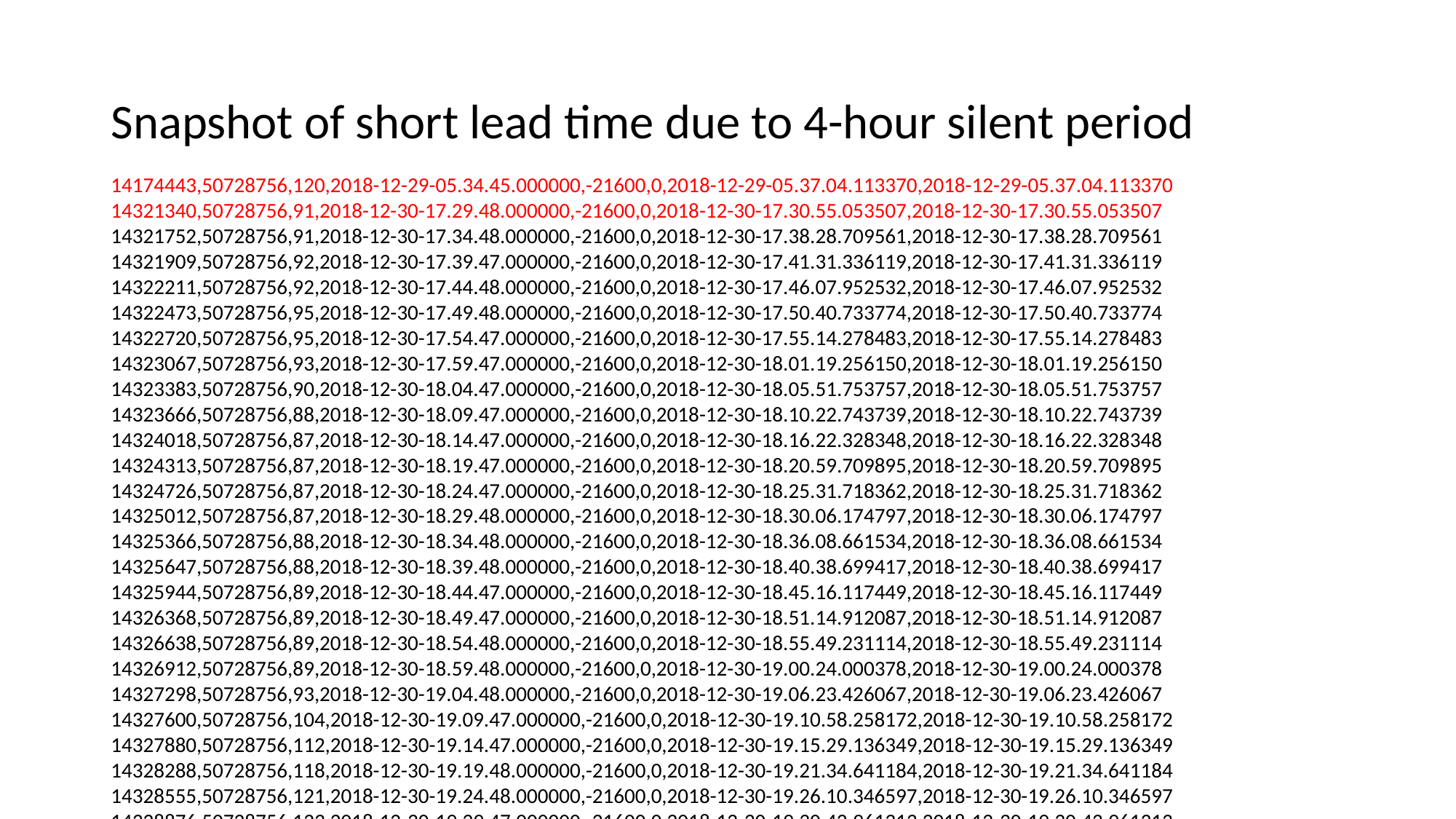

# Snapshot of short lead time due to 4-hour silent period
14174443,50728756,120,2018-12-29-05.34.45.000000,-21600,0,2018-12-29-05.37.04.113370,2018-12-29-05.37.04.113370
14321340,50728756,91,2018-12-30-17.29.48.000000,-21600,0,2018-12-30-17.30.55.053507,2018-12-30-17.30.55.053507
14321752,50728756,91,2018-12-30-17.34.48.000000,-21600,0,2018-12-30-17.38.28.709561,2018-12-30-17.38.28.709561
14321909,50728756,92,2018-12-30-17.39.47.000000,-21600,0,2018-12-30-17.41.31.336119,2018-12-30-17.41.31.336119
14322211,50728756,92,2018-12-30-17.44.48.000000,-21600,0,2018-12-30-17.46.07.952532,2018-12-30-17.46.07.952532
14322473,50728756,95,2018-12-30-17.49.48.000000,-21600,0,2018-12-30-17.50.40.733774,2018-12-30-17.50.40.733774
14322720,50728756,95,2018-12-30-17.54.47.000000,-21600,0,2018-12-30-17.55.14.278483,2018-12-30-17.55.14.278483
14323067,50728756,93,2018-12-30-17.59.47.000000,-21600,0,2018-12-30-18.01.19.256150,2018-12-30-18.01.19.256150
14323383,50728756,90,2018-12-30-18.04.47.000000,-21600,0,2018-12-30-18.05.51.753757,2018-12-30-18.05.51.753757
14323666,50728756,88,2018-12-30-18.09.47.000000,-21600,0,2018-12-30-18.10.22.743739,2018-12-30-18.10.22.743739
14324018,50728756,87,2018-12-30-18.14.47.000000,-21600,0,2018-12-30-18.16.22.328348,2018-12-30-18.16.22.328348
14324313,50728756,87,2018-12-30-18.19.47.000000,-21600,0,2018-12-30-18.20.59.709895,2018-12-30-18.20.59.709895
14324726,50728756,87,2018-12-30-18.24.47.000000,-21600,0,2018-12-30-18.25.31.718362,2018-12-30-18.25.31.718362
14325012,50728756,87,2018-12-30-18.29.48.000000,-21600,0,2018-12-30-18.30.06.174797,2018-12-30-18.30.06.174797
14325366,50728756,88,2018-12-30-18.34.48.000000,-21600,0,2018-12-30-18.36.08.661534,2018-12-30-18.36.08.661534
14325647,50728756,88,2018-12-30-18.39.48.000000,-21600,0,2018-12-30-18.40.38.699417,2018-12-30-18.40.38.699417
14325944,50728756,89,2018-12-30-18.44.47.000000,-21600,0,2018-12-30-18.45.16.117449,2018-12-30-18.45.16.117449
14326368,50728756,89,2018-12-30-18.49.47.000000,-21600,0,2018-12-30-18.51.14.912087,2018-12-30-18.51.14.912087
14326638,50728756,89,2018-12-30-18.54.48.000000,-21600,0,2018-12-30-18.55.49.231114,2018-12-30-18.55.49.231114
14326912,50728756,89,2018-12-30-18.59.48.000000,-21600,0,2018-12-30-19.00.24.000378,2018-12-30-19.00.24.000378
14327298,50728756,93,2018-12-30-19.04.48.000000,-21600,0,2018-12-30-19.06.23.426067,2018-12-30-19.06.23.426067
14327600,50728756,104,2018-12-30-19.09.47.000000,-21600,0,2018-12-30-19.10.58.258172,2018-12-30-19.10.58.258172
14327880,50728756,112,2018-12-30-19.14.47.000000,-21600,0,2018-12-30-19.15.29.136349,2018-12-30-19.15.29.136349
14328288,50728756,118,2018-12-30-19.19.48.000000,-21600,0,2018-12-30-19.21.34.641184,2018-12-30-19.21.34.641184
14328555,50728756,121,2018-12-30-19.24.48.000000,-21600,0,2018-12-30-19.26.10.346597,2018-12-30-19.26.10.346597
14328876,50728756,123,2018-12-30-19.29.47.000000,-21600,0,2018-12-30-19.30.42.961313,2018-12-30-19.30.42.961313
14329217,50728756,119,2018-12-30-19.34.47.000000,-21600,0,2018-12-30-19.35.17.483388,2018-12-30-19.35.17.483388
14329644,50728756,116,2018-12-30-19.39.48.000000,-21600,0,2018-12-30-19.41.19.044294,2018-12-30-19.41.19.044294
14329943,50728756,114,2018-12-30-19.44.48.000000,-21600,0,2018-12-30-19.45.54.634448,2018-12-30-19.45.54.634448
14330516,50728756,115,2018-12-30-19.49.48.000000,-21600,0,2018-12-30-19.50.27.120986,2018-12-30-19.50.27.120986
14330879,50728756,116,2018-12-30-19.54.48.000000,-21600,0,2018-12-30-19.56.29.412514,2018-12-30-19.56.29.412514
14331180,50728756,116,2018-12-30-19.59.47.000000,-21600,0,2018-12-30-20.01.06.713880,2018-12-30-20.01.06.713880
14331481,50728756,118,2018-12-30-20.04.48.000000,-21600,0,2018-12-30-20.05.42.062182,2018-12-30-20.05.42.062182
14331762,50728756,117,2018-12-30-20.09.48.000000,-21600,0,2018-12-30-20.10.10.163435,2018-12-30-20.10.10.163435
14332108,50728756,116,2018-12-30-20.14.48.000000,-21600,0,2018-12-30-20.16.12.920194,2018-12-30-20.16.12.920194
14332432,50728756,113,2018-12-30-20.19.48.000000,-21600,0,2018-12-30-20.20.46.313479,2018-12-30-20.20.46.313479
14332766,50728756,109,2018-12-30-20.24.47.000000,-21600,0,2018-12-30-20.25.20.835485,2018-12-30-20.25.20.835485
14333127,50728756,103,2018-12-30-20.29.48.000000,-21600,0,2018-12-30-20.31.24.815600,2018-12-30-20.31.24.815600
14333471,50728756,97,2018-12-30-20.34.48.000000,-21600,0,2018-12-30-20.35.58.228547,2018-12-30-20.35.58.228547
14333810,50728756,91,2018-12-30-20.39.48.000000,-21600,0,2018-12-30-20.40.33.312370,2018-12-30-20.40.33.312370
14334090,50728756,89,2018-12-30-20.44.48.000000,-21600,0,2018-12-30-20.45.02.451730,2018-12-30-20.45.02.451730
14334428,50728756,87,2018-12-30-20.49.48.000000,-21600,0,2018-12-30-20.51.06.220293,2018-12-30-20.51.06.220293
14334733,50728756,83,2018-12-30-20.54.48.000000,-21600,0,2018-12-30-20.55.35.824122,2018-12-30-20.55.35.824122
14335142,50728756,79,2018-12-30-20.59.47.000000,-21600,0,2018-12-30-21.01.43.545739,2018-12-30-21.01.43.545739
14335476,50728756,75,2018-12-30-21.04.47.000000,-21600,0,2018-12-30-21.06.18.762441,2018-12-30-21.06.18.762441
14335742,50728756,70,2018-12-30-21.09.48.000000,-21600,0,2018-12-30-21.10.49.936021,2018-12-30-21.10.49.936021
83692,50728756,{"type": "hypo.1","data": {"AlertStart":"2018-12-30T21:09:48Z","AlertEnd":"2018-12-31T01:09:48Z"}},,2018-12-30-21.10.50.211143,0,2018-12-30-21.10.50.211143
14336044,50728756,67,2018-12-30-21.14.48.000000,-21600,0,2018-12-30-21.15.25.353340,2018-12-30-21.15.25.353340
14336445,50728756,64,2018-12-30-21.19.48.000000,-21600,0,2018-12-30-21.21.29.105524,2018-12-30-21.21.29.105524